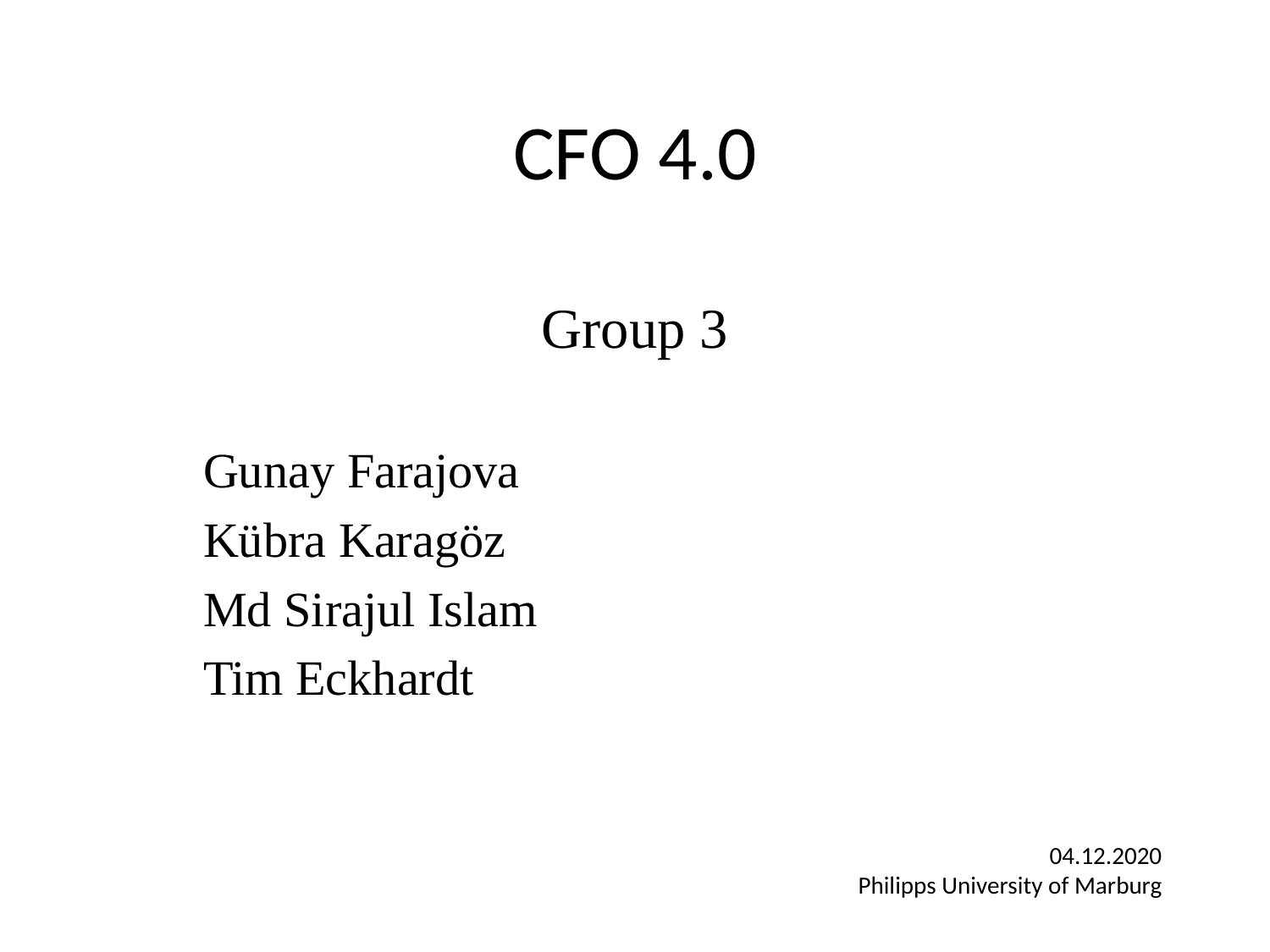

# CFO 4.0
Group 3

Gunay Farajova
Kübra Karagöz
Md Sirajul Islam
Tim Eckhardt
04.12.2020
Philipps University of Marburg